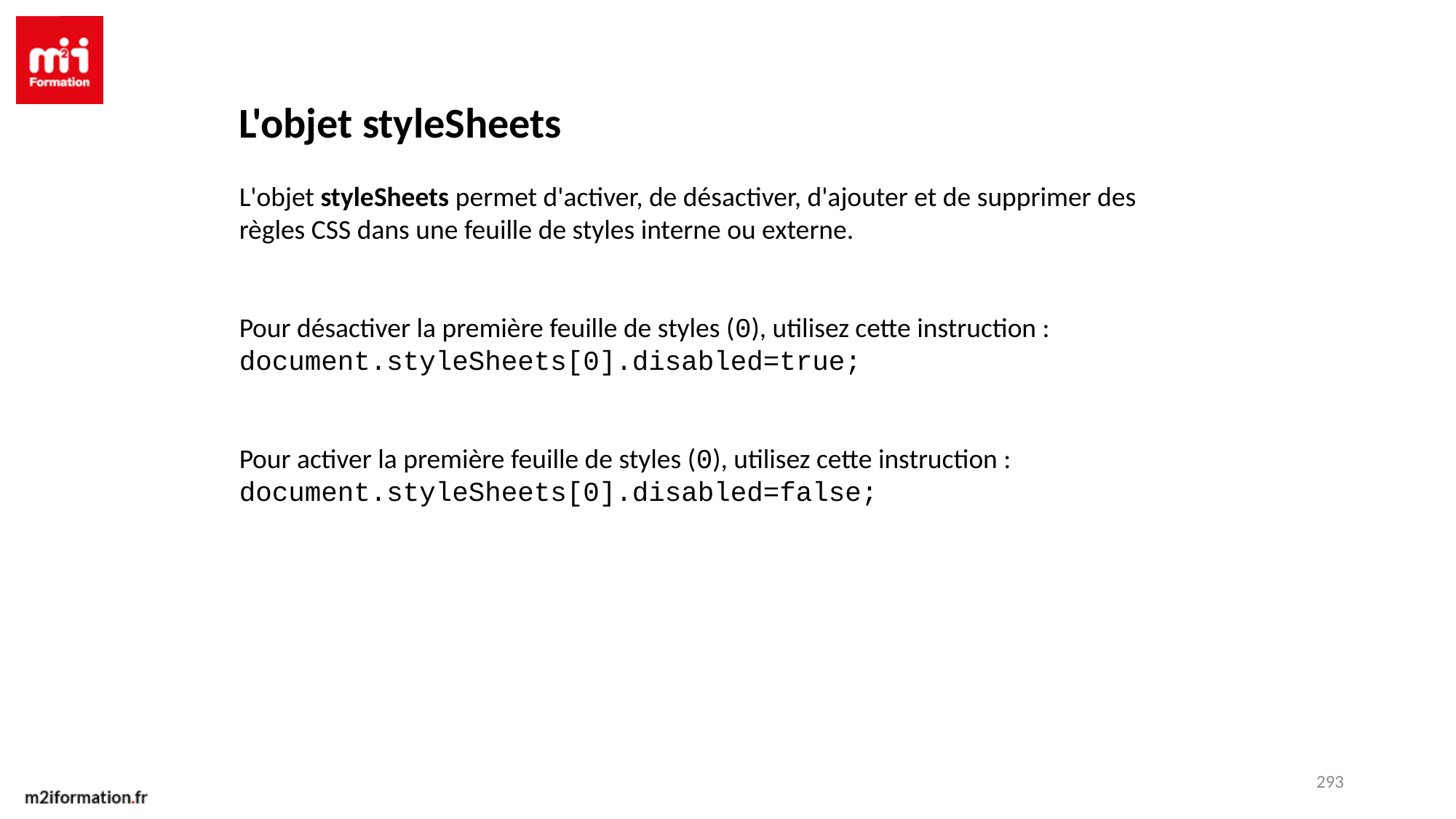

L'objet styleSheets

L'objet styleSheets permet d'activer, de désactiver, d'ajouter et de supprimer des règles CSS dans une feuille de styles interne ou externe.

Pour désactiver la première feuille de styles (0), utilisez cette instruction :
document.styleSheets[0].disabled=true;

Pour activer la première feuille de styles (0), utilisez cette instruction :
document.styleSheets[0].disabled=false;
293